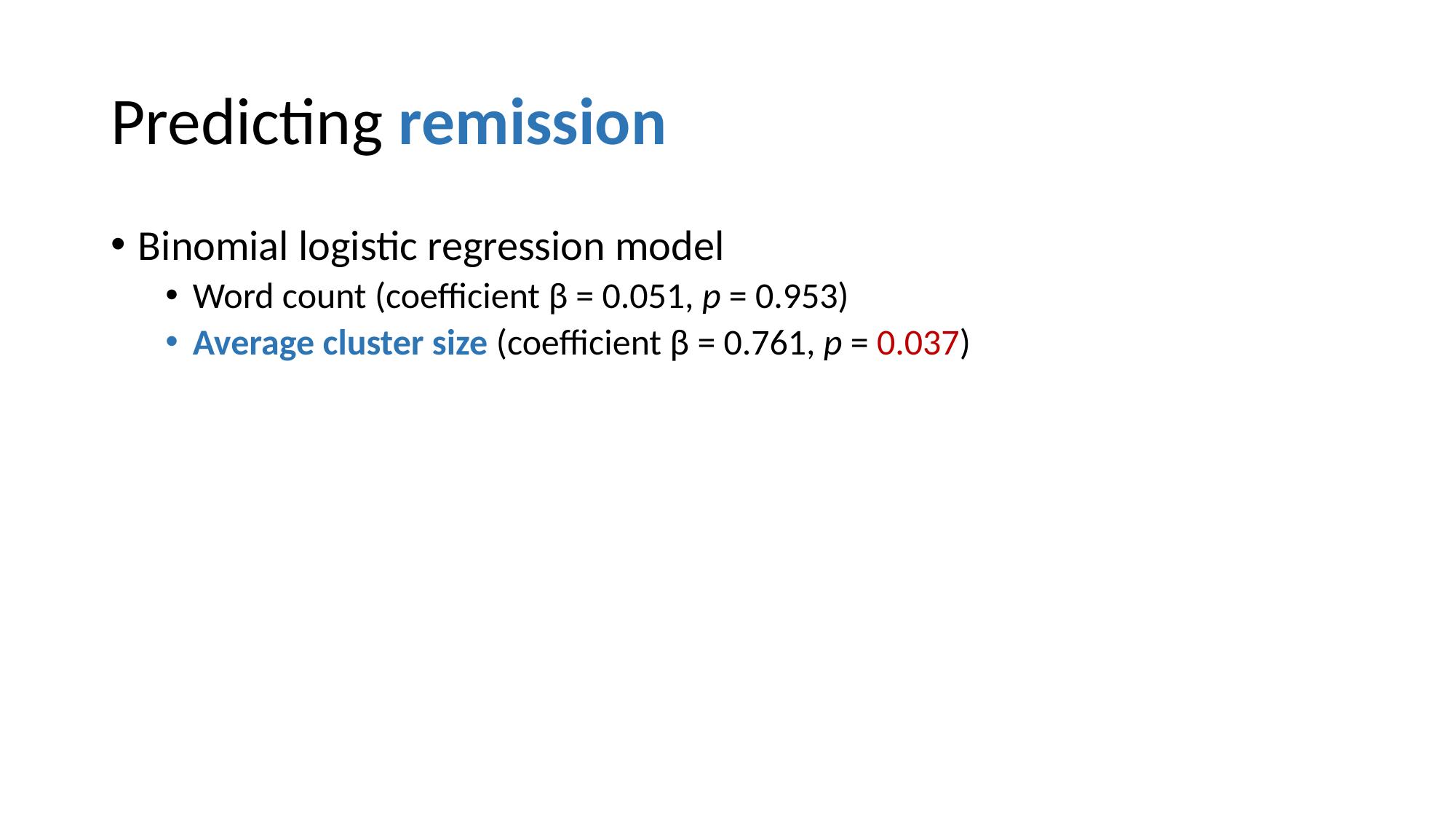

# Predicting remission
Binomial logistic regression model
Word count (coefficient β = 0.051, p = 0.953)
Average cluster size (coefficient β = 0.761, p = 0.037)